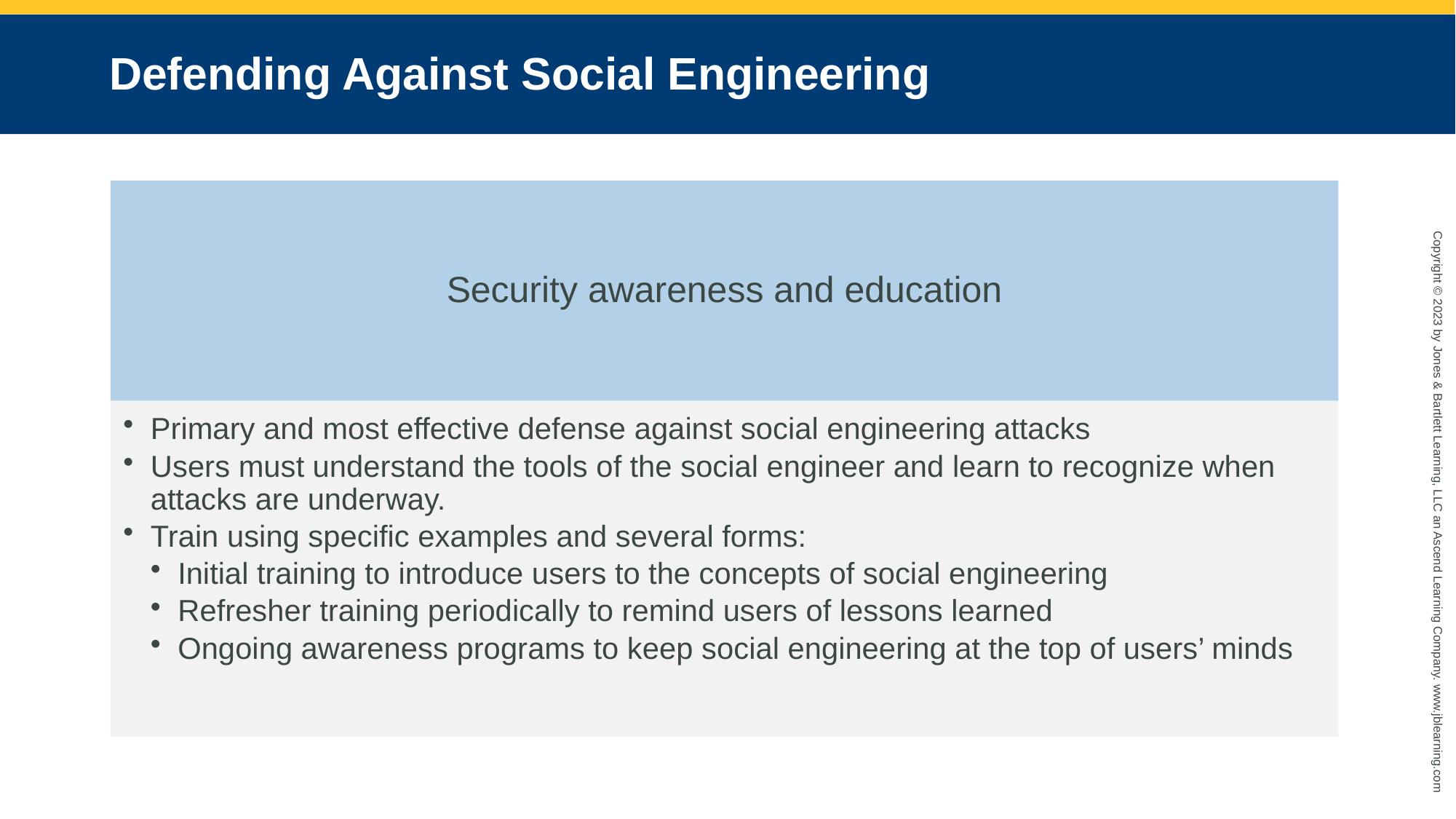

# Defending Against Social Engineering
Security awareness and education
Primary and most effective defense against social engineering attacks
Users must understand the tools of the social engineer and learn to recognize when attacks are underway.
Train using specific examples and several forms:
Initial training to introduce users to the concepts of social engineering
Refresher training periodically to remind users of lessons learned
Ongoing awareness programs to keep social engineering at the top of users’ minds